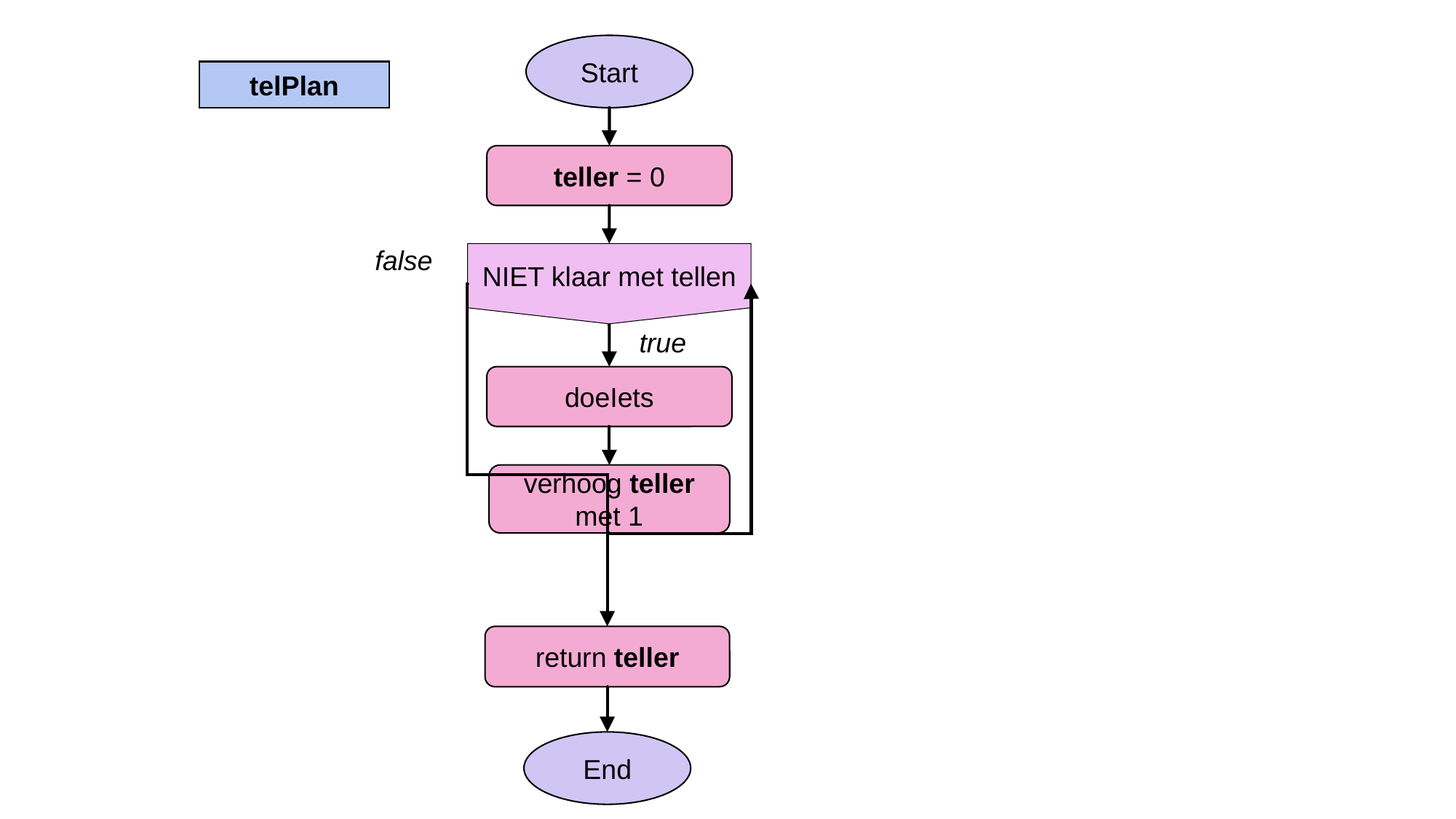

Start
telPlan
teller = 0
false
NIET klaar met tellen
true
doeIets
verhoog teller met 1
return teller
End